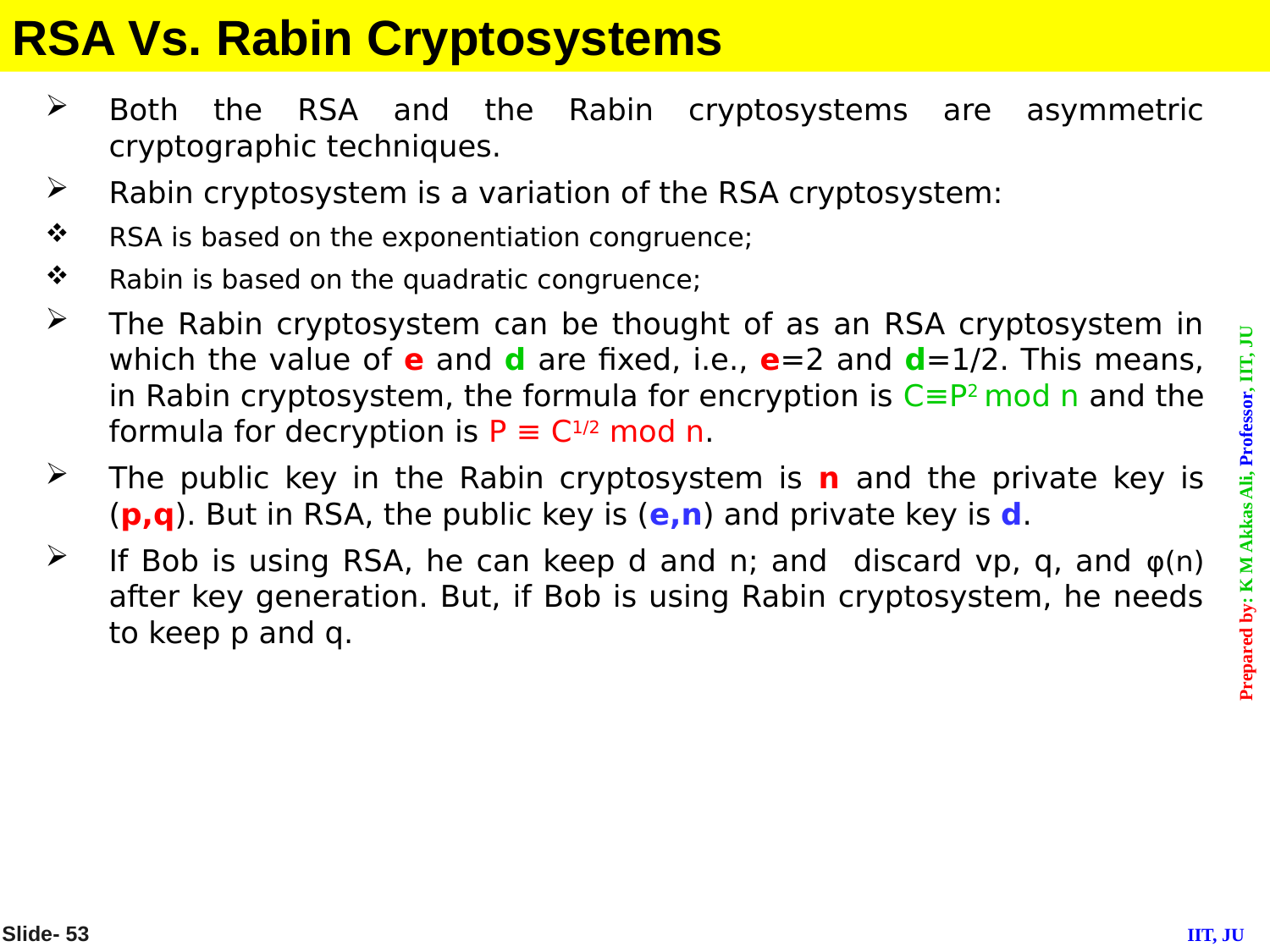

RSA Vs. Rabin Cryptosystems
Both the RSA and the Rabin cryptosystems are asymmetric cryptographic techniques.
Rabin cryptosystem is a variation of the RSA cryptosystem:
RSA is based on the exponentiation congruence;
Rabin is based on the quadratic congruence;
The Rabin cryptosystem can be thought of as an RSA cryptosystem in which the value of e and d are fixed, i.e., e=2 and d=1/2. This means, in Rabin cryptosystem, the formula for encryption is C≡P2 mod n and the formula for decryption is P ≡ C1/2 mod n.
The public key in the Rabin cryptosystem is n and the private key is (p,q). But in RSA, the public key is (e,n) and private key is d.
If Bob is using RSA, he can keep d and n; and  discard vp, q, and φ(n) after key generation. But, if Bob is using Rabin cryptosystem, he needs to keep p and q.
Slide- 53